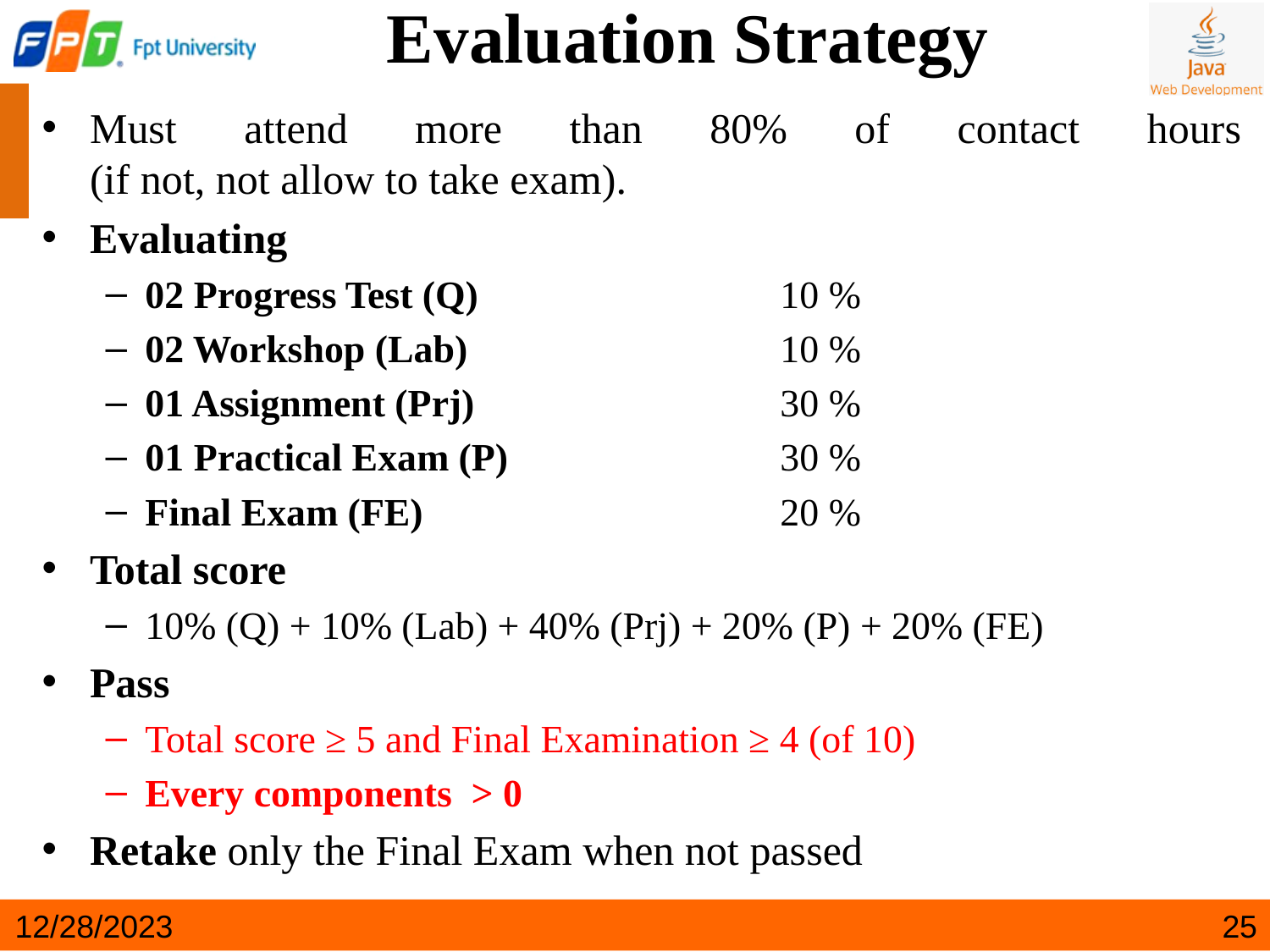

Evaluation Strategy
Must attend more than 80% of contact hours
(if not, not allow to take exam).
Evaluating
02 Progress Test (Q)			10 %
02 Workshop (Lab)			10 %
01 Assignment (Prj) 			30 %
01 Practical Exam (P)			30 %
Final Exam (FE)			20 %
Total score
10% (Q) + 10% (Lab) + 40% (Prj) + 20% (P) + 20% (FE)
Pass
Total score ≥ 5 and Final Examination ≥ 4 (of 10)
Every components  > 0
Retake only the Final Exam when not passed
12/28/2023
25